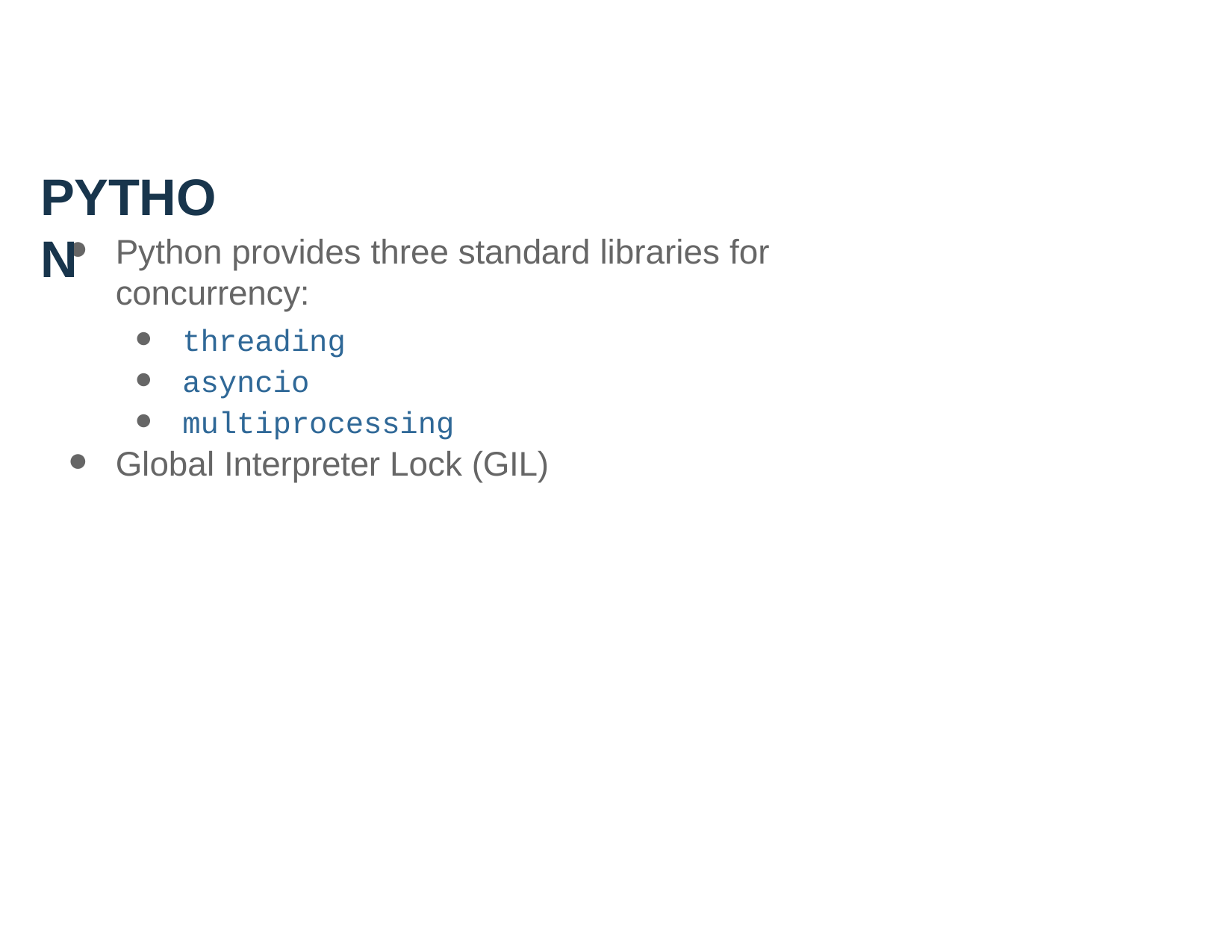

# PYTHON
Python provides three standard libraries for concurrency:
threading
asyncio
multiprocessing
Global Interpreter Lock (GIL)